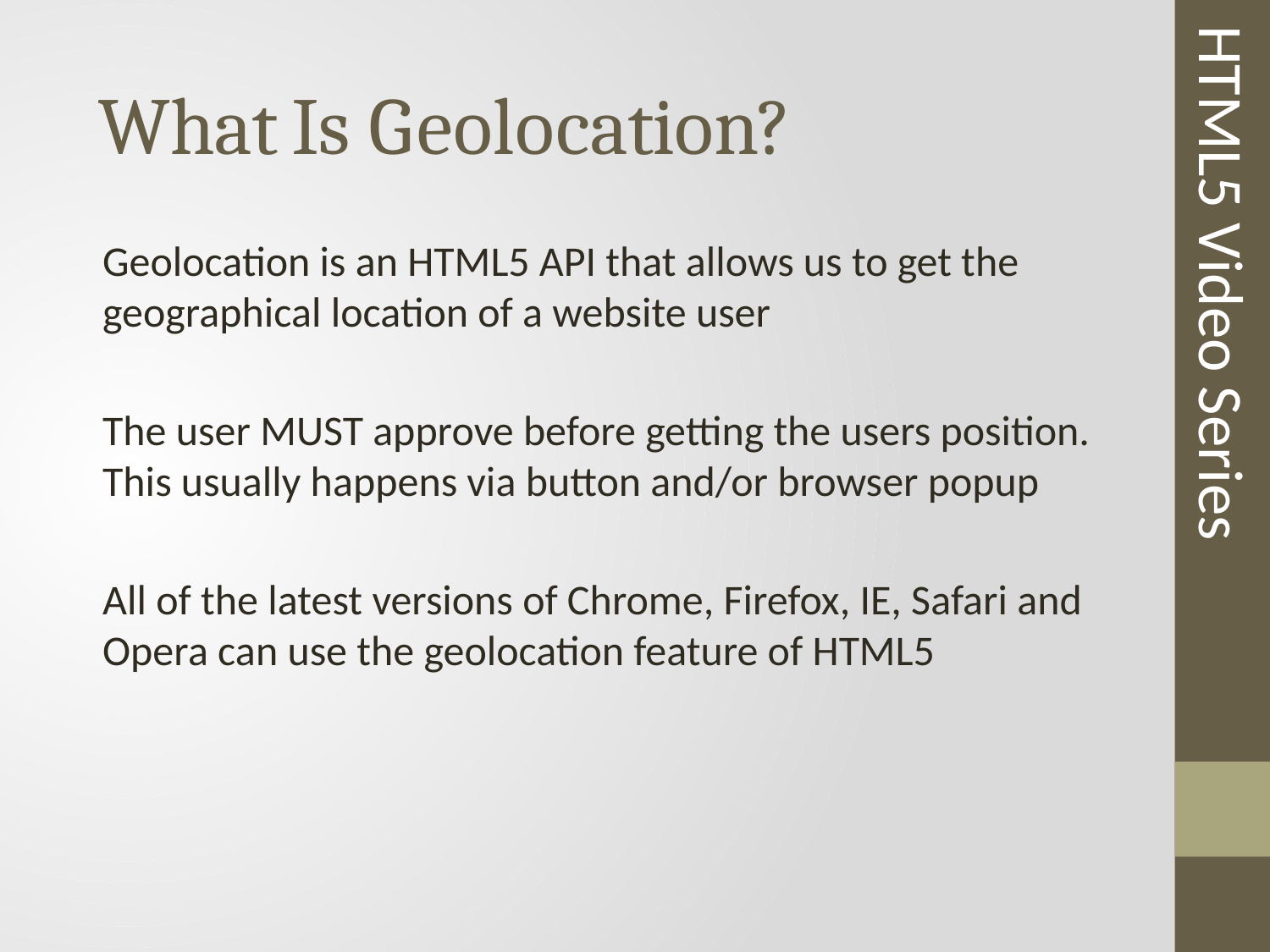

# What Is Geolocation?
Geolocation is an HTML5 API that allows us to get the geographical location of a website user

The user MUST approve before getting the users position. This usually happens via button and/or browser popup

All of the latest versions of Chrome, Firefox, IE, Safari and Opera can use the geolocation feature of HTML5
HTML5 Video Series